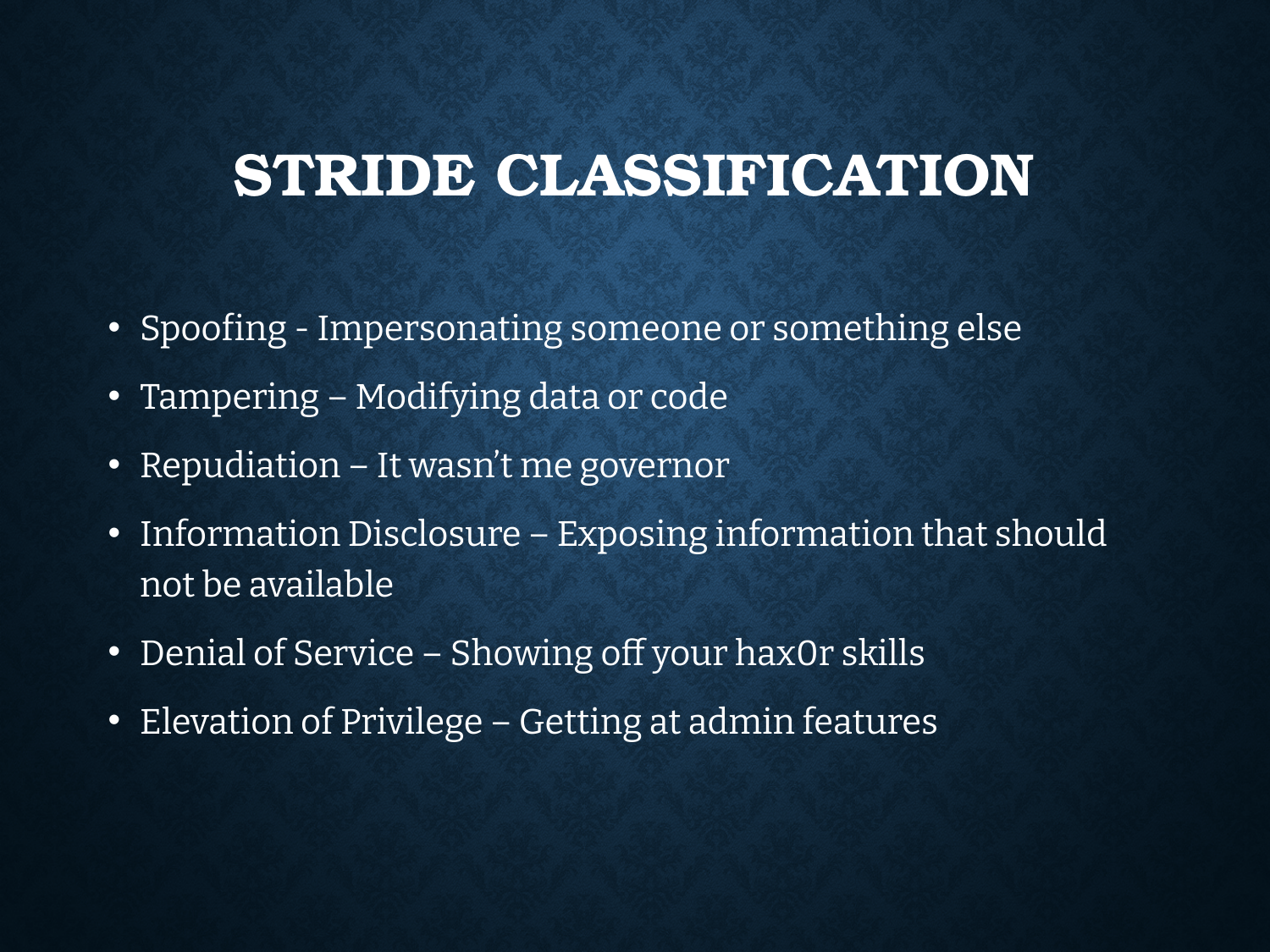

# Stride classification
Spoofing - Impersonating someone or something else
Tampering – Modifying data or code
Repudiation – It wasn’t me governor
Information Disclosure – Exposing information that should not be available
Denial of Service – Showing off your hax0r skills
Elevation of Privilege – Getting at admin features